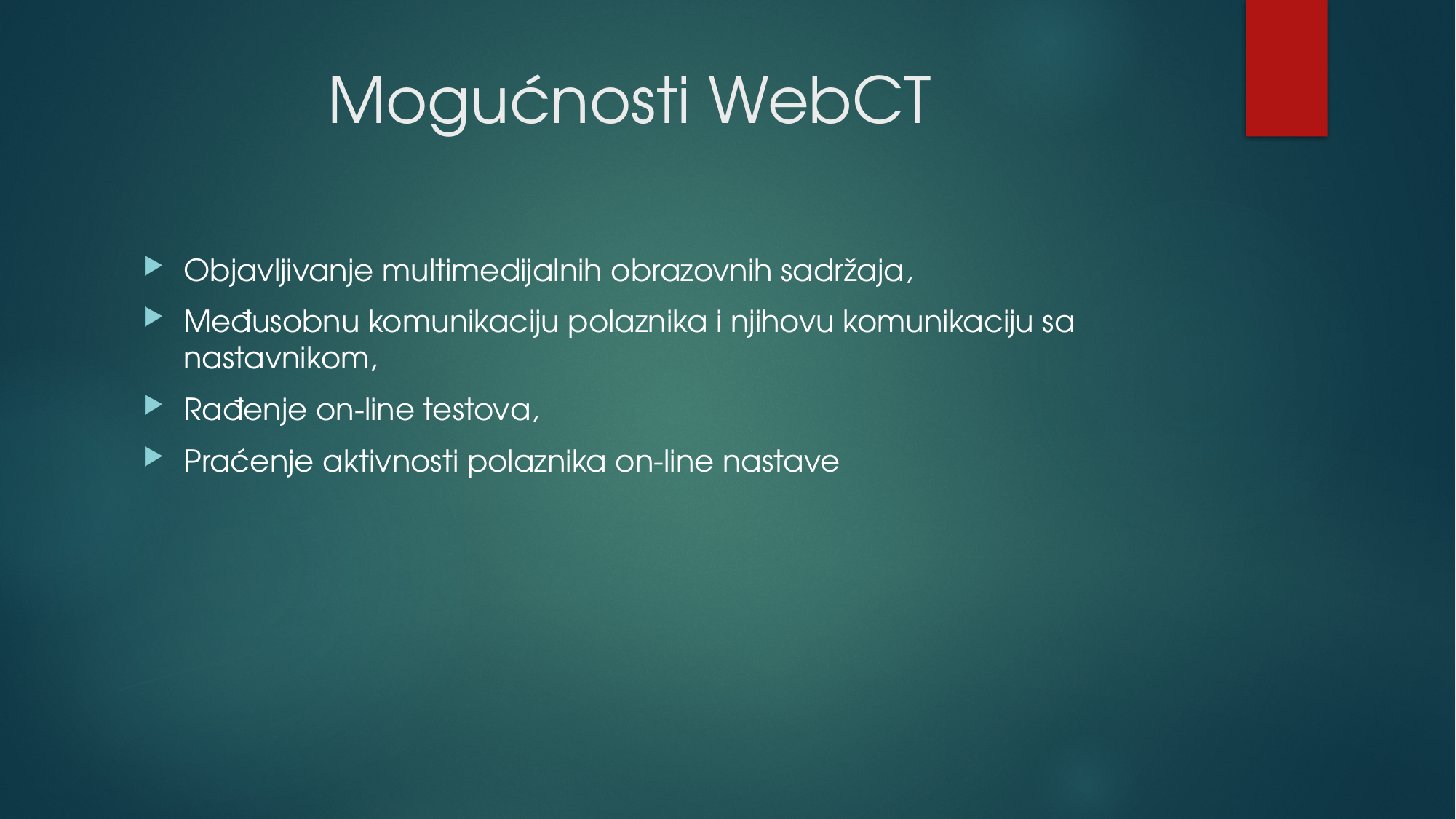

# Mogućnosti WebCT
Objavljivanje multimedijalnih obrazovnih sadržaja,
Međusobnu komunikaciju polaznika i njihovu komunikaciju sa nastavnikom,
Rađenje on-line testova,
Praćenje aktivnosti polaznika on-line nastave